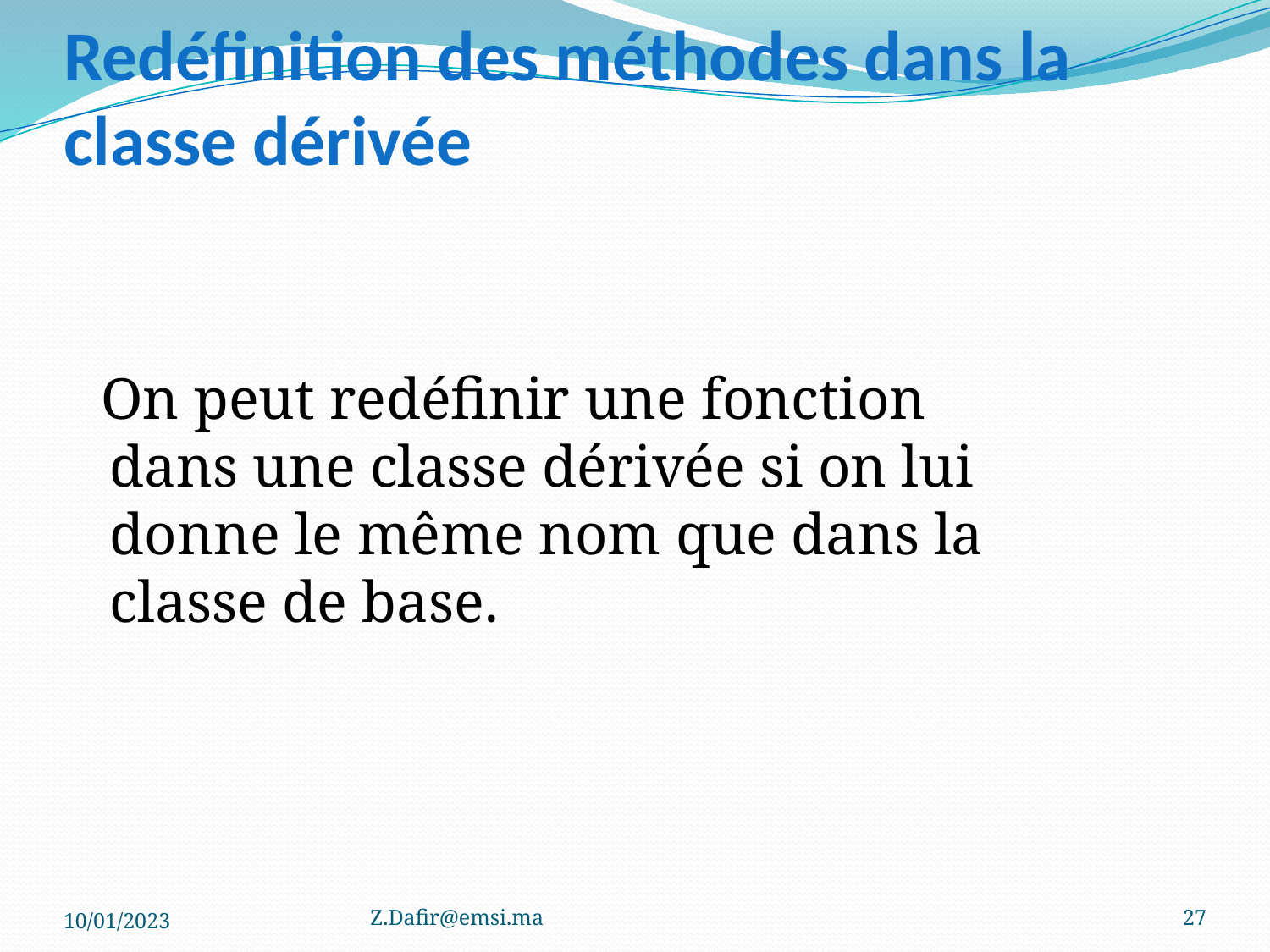

# Redéfinition des méthodes dans la classe dérivée

  On peut redéfinir une fonction dans une classe dérivée si on lui donne le même nom que dans la classe de base.
10/01/2023
Z.Dafir@emsi.ma
27